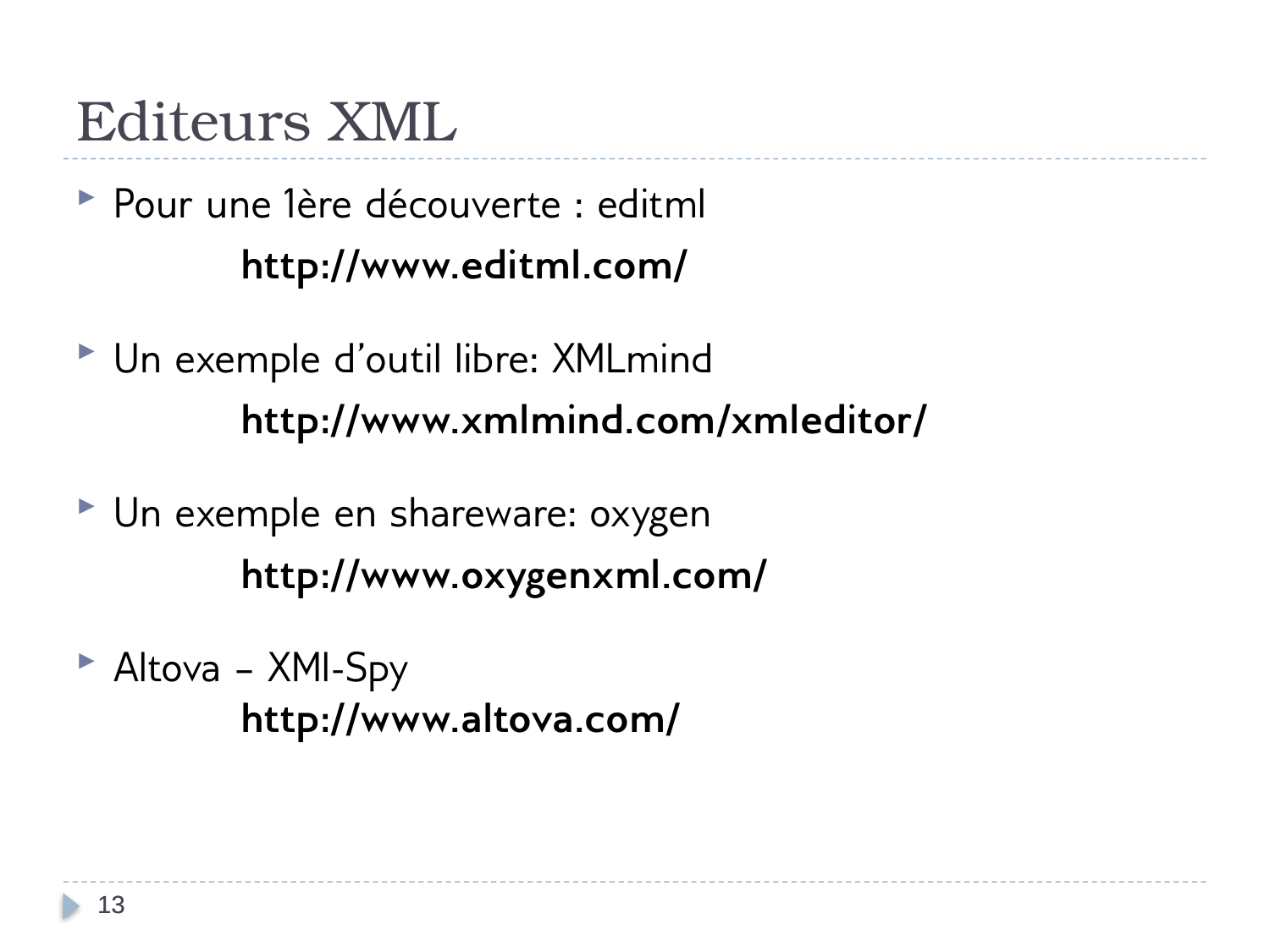

Editeurs XML
Pour une 1ère découverte : editml
		http://www.editml.com/

Un exemple d’outil libre: XMLmind
		http://www.xmlmind.com/xmleditor/

Un exemple en shareware: oxygen
		http://www.oxygenxml.com/

Altova – XMl-Spy
	http://www.altova.com/
13
13